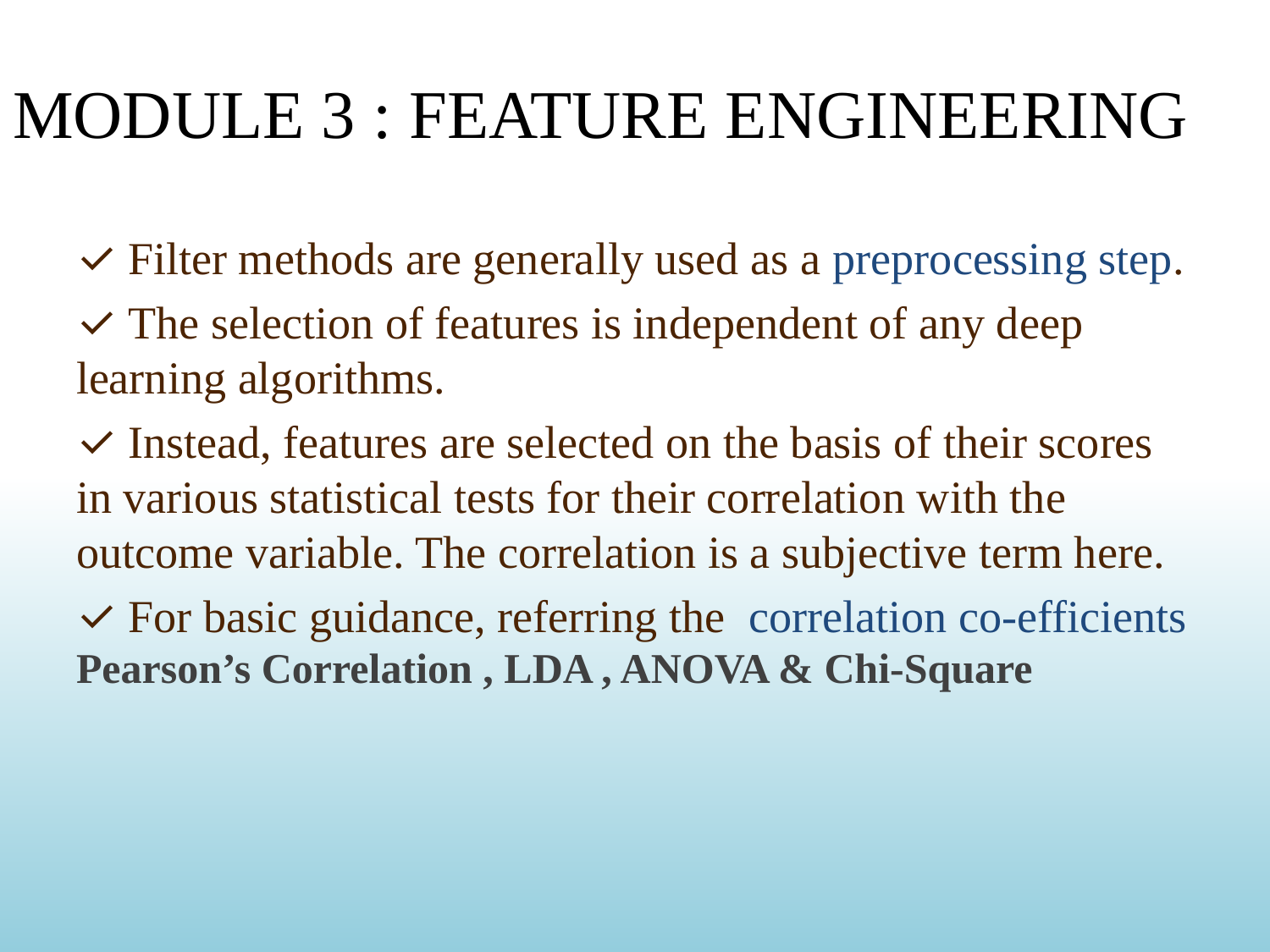

# MODULE 3 : FEATURE ENGINEERING
✓ Filter methods are generally used as a preprocessing step.
✓ The selection of features is independent of any deep learning algorithms.
✓ Instead, features are selected on the basis of their scores in various statistical tests for their correlation with the outcome variable. The correlation is a subjective term here.
✓ For basic guidance, referring the  correlation co-efficients Pearson’s Correlation , LDA , ANOVA & Chi-Square